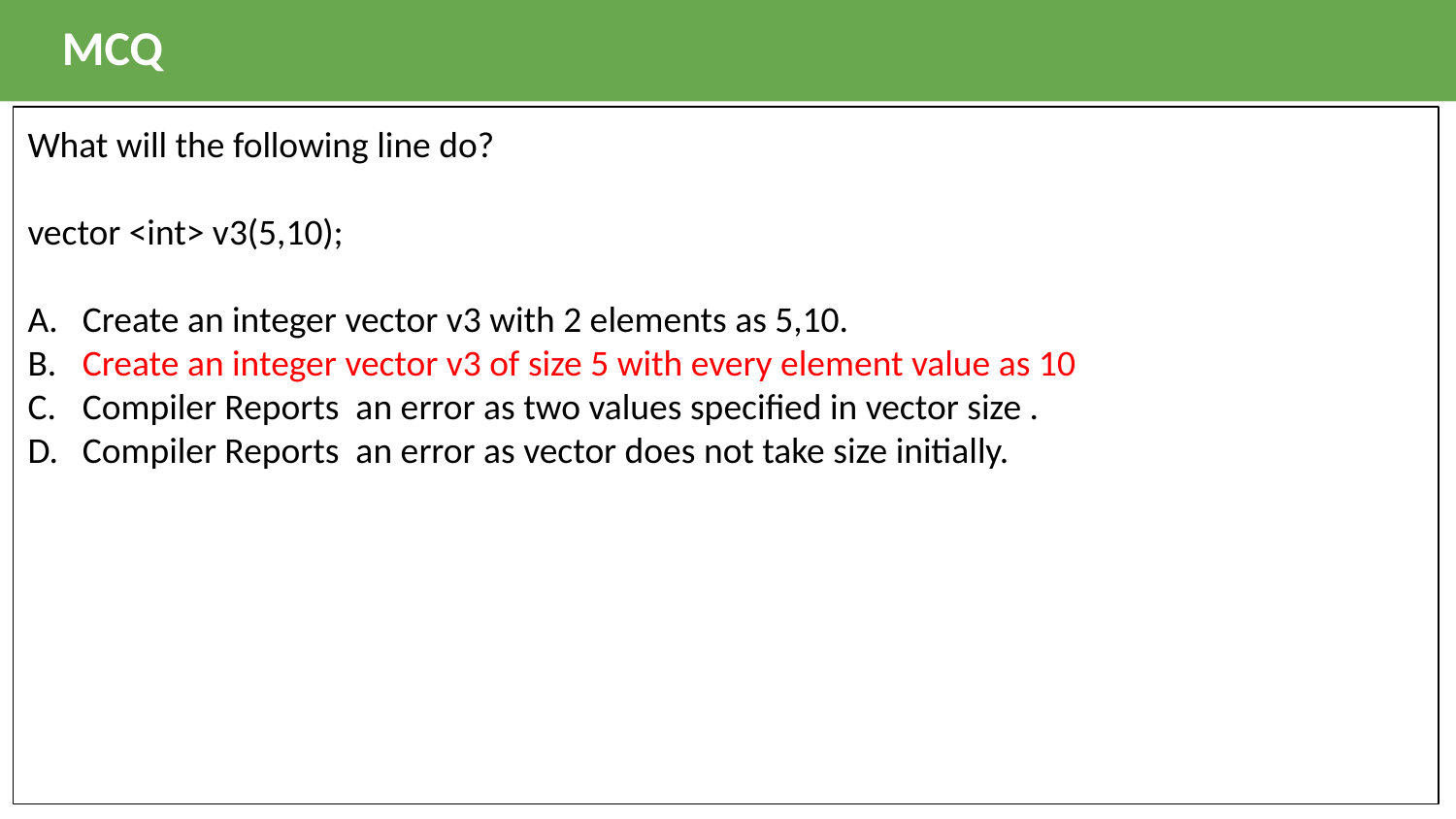

MCQ
What will the following line do?

vector <int> v3(5,10);

Create an integer vector v3 with 2 elements as 5,10.
Create an integer vector v3 of size 5 with every element value as 10
Compiler Reports  an error as two values specified in vector size .
Compiler Reports  an error as vector does not take size initially.